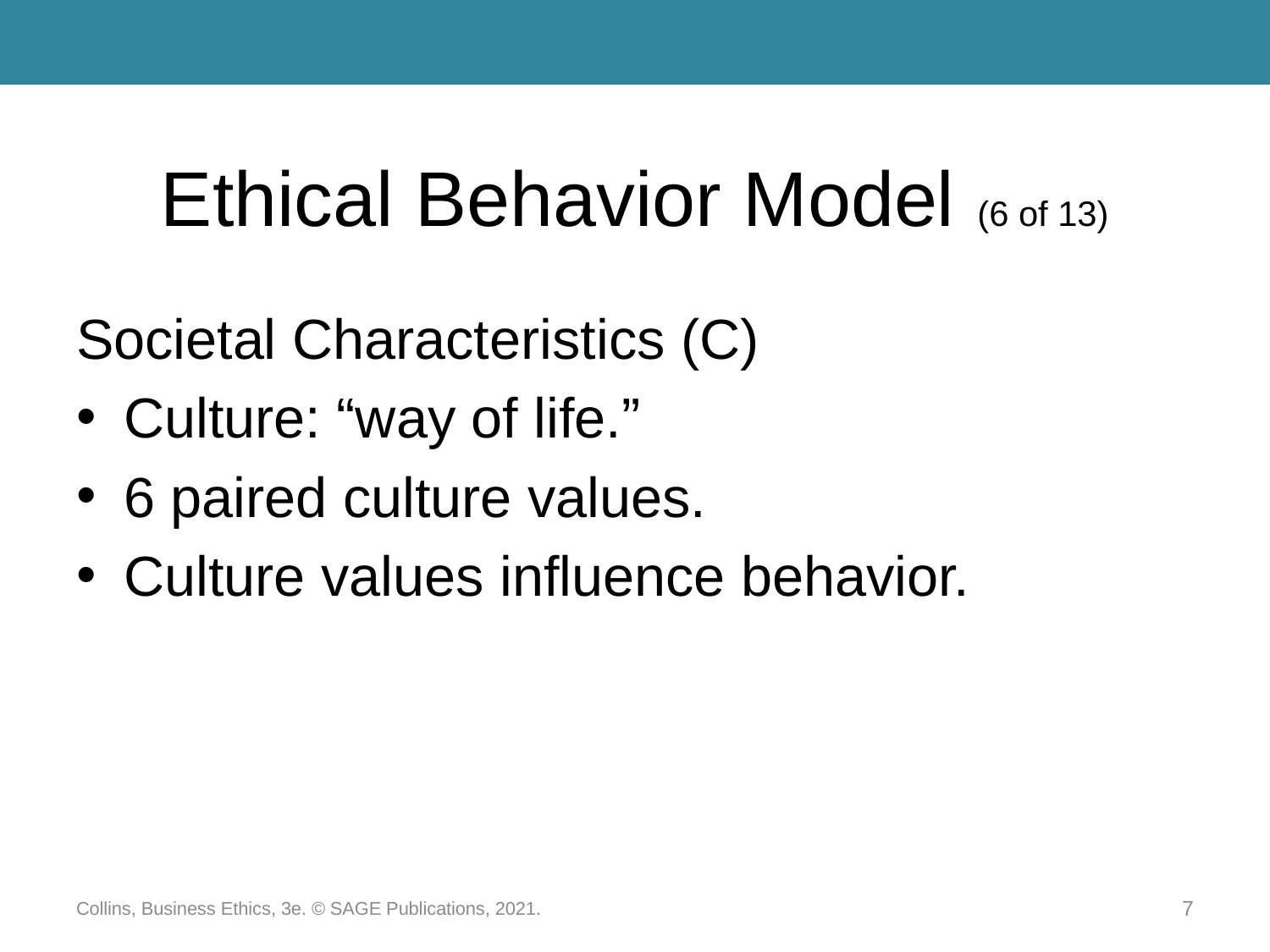

# Ethical Behavior Model (6 of 13)
Societal Characteristics (C)
Culture: “way of life.”
6 paired culture values.
Culture values influence behavior.
Collins, Business Ethics, 3e. © SAGE Publications, 2021.
7